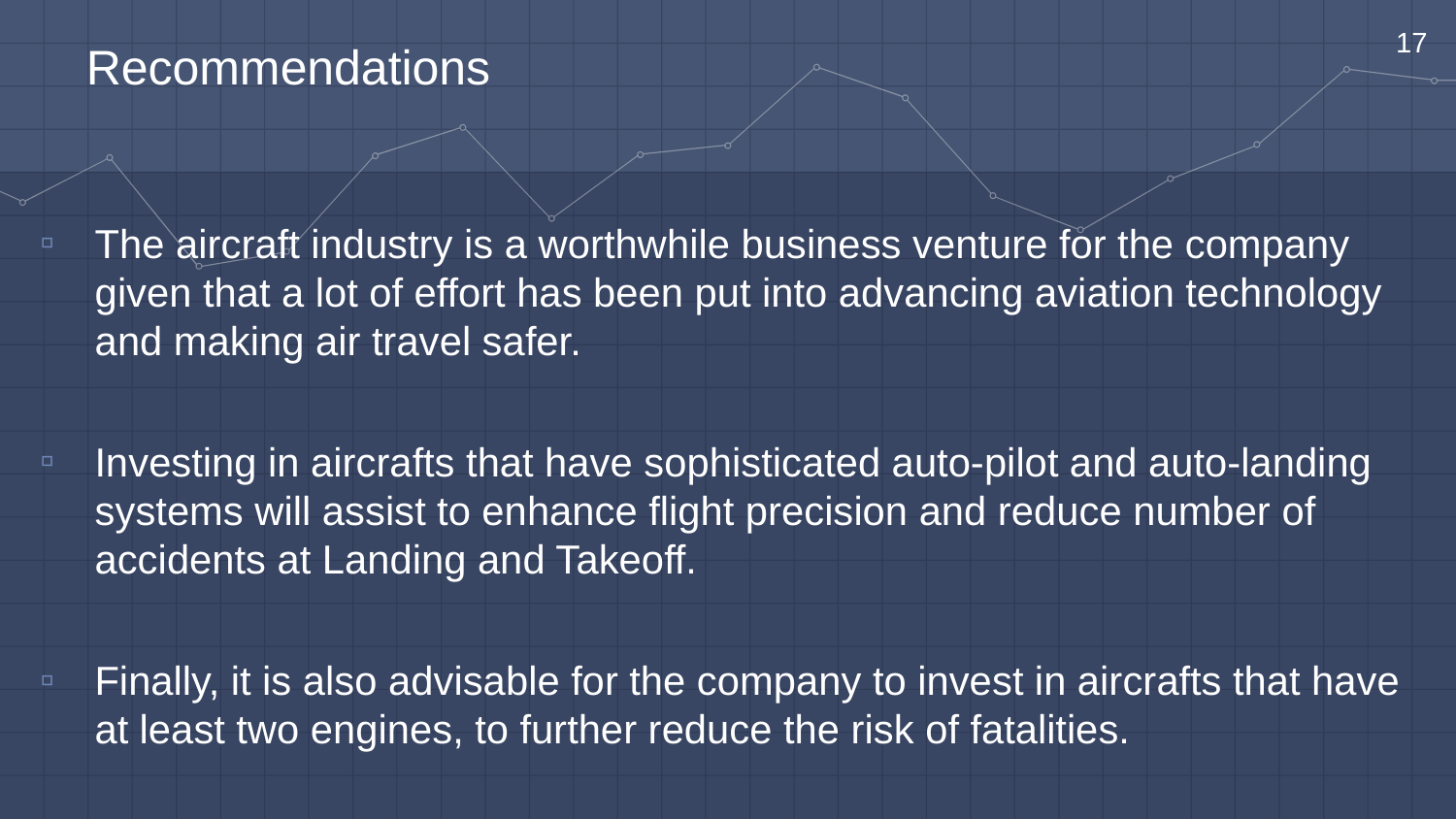

17
Recommendations
The aircraft industry is a worthwhile business venture for the company given that a lot of effort has been put into advancing aviation technology and making air travel safer.

Investing in aircrafts that have sophisticated auto-pilot and auto-landing systems will assist to enhance flight precision and reduce number of accidents at Landing and Takeoff.

Finally, it is also advisable for the company to invest in aircrafts that have at least two engines, to further reduce the risk of fatalities.